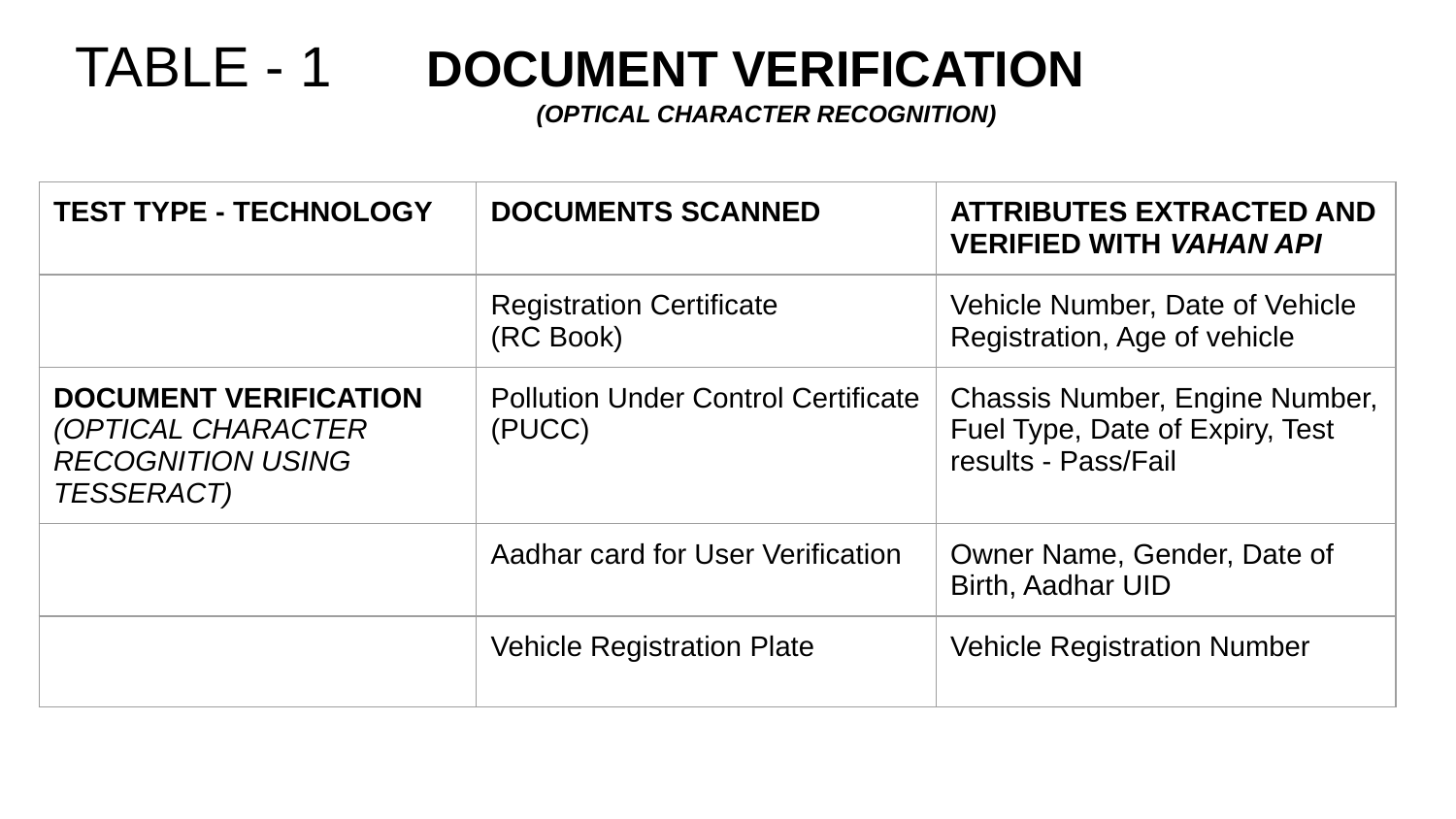

# TABLE - 1      DOCUMENT VERIFICATION
                         (OPTICAL CHARACTER RECOGNITION)

| TEST TYPE - TECHNOLOGY | DOCUMENTS SCANNED | ATTRIBUTES EXTRACTED AND VERIFIED WITH VAHAN API |
| --- | --- | --- |
|  | Registration Certificate (RC Book) | Vehicle Number, Date of Vehicle Registration, Age of vehicle |
| DOCUMENT VERIFICATION (OPTICAL CHARACTER RECOGNITION USING TESSERACT) | Pollution Under Control Certificate (PUCC) | Chassis Number, Engine Number, Fuel Type, Date of Expiry, Test results - Pass/Fail |
|  | Aadhar card for User Verification | Owner Name, Gender, Date of Birth, Aadhar UID |
|  | Vehicle Registration Plate | Vehicle Registration Number |